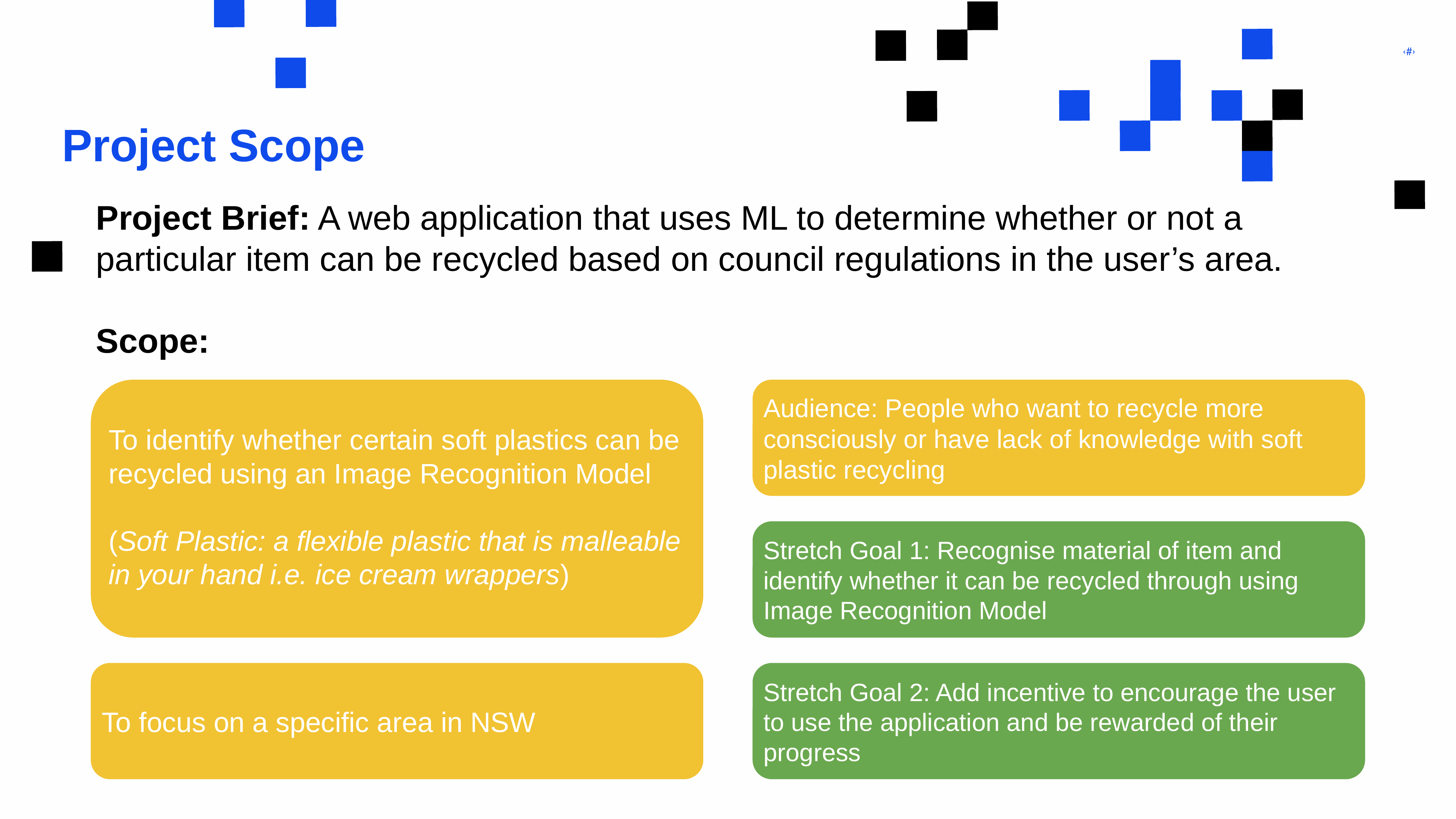

# Project Scope
Project Brief: A web application that uses ML to determine whether or not a particular item can be recycled based on council regulations in the user’s area.

Scope:
To identify whether certain soft plastics can be recycled using an Image Recognition Model

(Soft Plastic: a flexible plastic that is malleable in your hand i.e. ice cream wrappers)

Audience: People who want to recycle more consciously or have lack of knowledge with soft plastic recycling
Stretch Goal 1: Recognise material of item and identify whether it can be recycled through using Image Recognition Model
To focus on a specific area in NSW
Stretch Goal 2: Add incentive to encourage the user to use the application and be rewarded of their progress